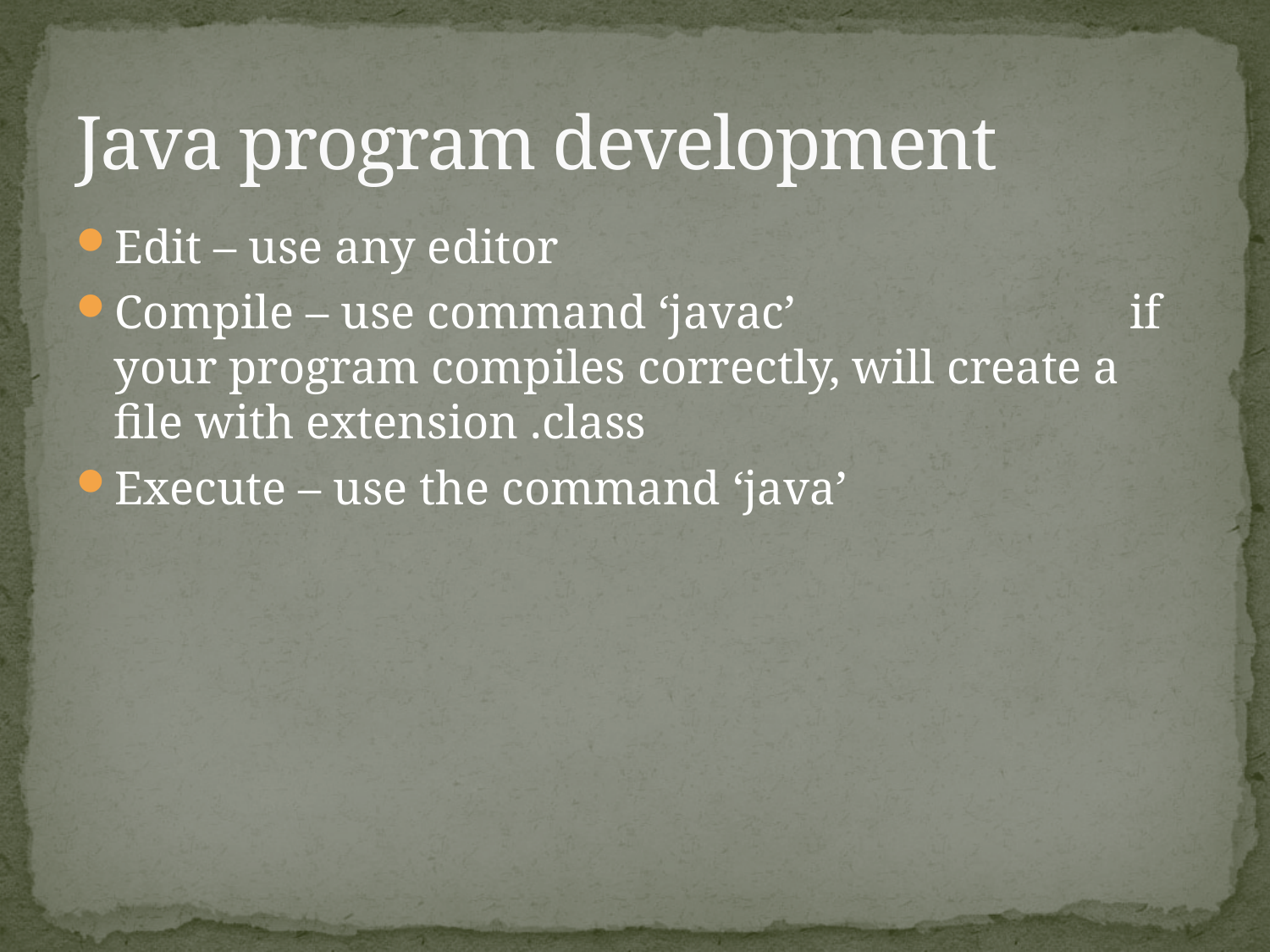

# Java program development
Edit – use any editor
Compile – use command ‘javac’			if your program compiles correctly, will create a file with extension .class
Execute – use the command ‘java’